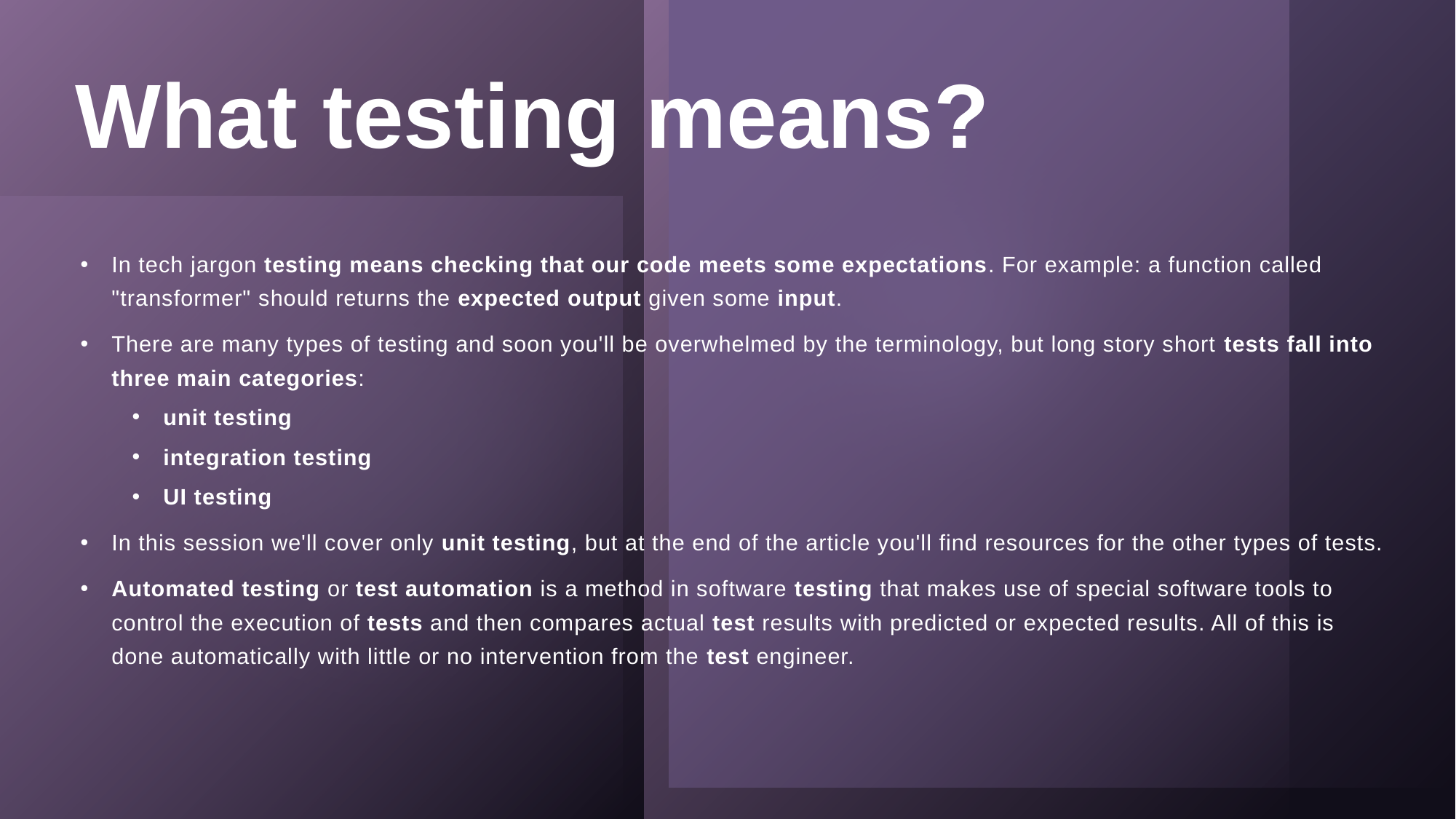

# What testing means?
In tech jargon testing means checking that our code meets some expectations. For example: a function called "transformer" should returns the expected output given some input.
There are many types of testing and soon you'll be overwhelmed by the terminology, but long story short tests fall into three main categories:
unit testing
integration testing
UI testing
In this session we'll cover only unit testing, but at the end of the article you'll find resources for the other types of tests.
Automated testing or test automation is a method in software testing that makes use of special software tools to control the execution of tests and then compares actual test results with predicted or expected results. All of this is done automatically with little or no intervention from the test engineer.